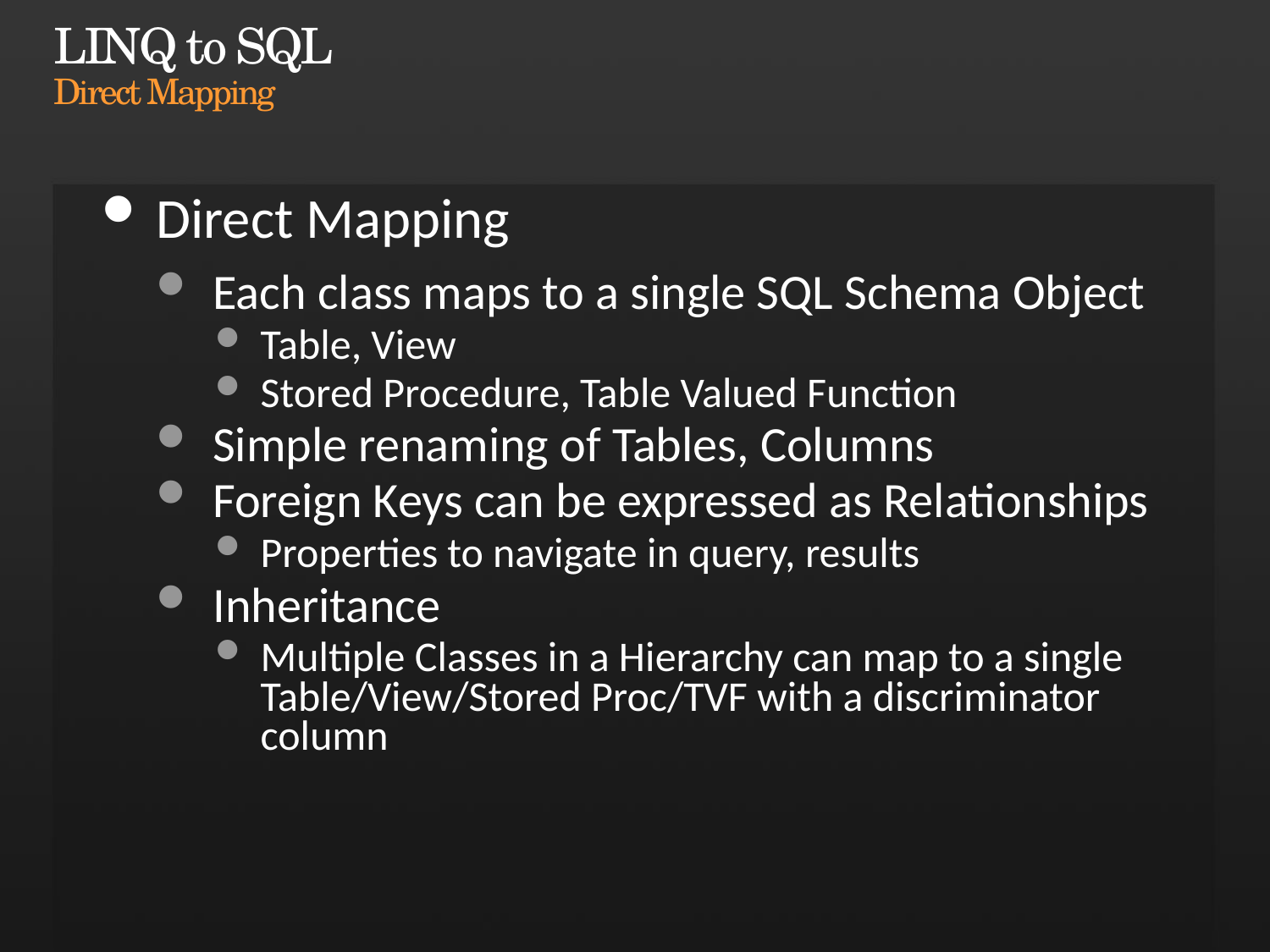

# LINQ to SQL Direct Mapping
Direct Mapping
Each class maps to a single SQL Schema Object
Table, View
Stored Procedure, Table Valued Function
Simple renaming of Tables, Columns
Foreign Keys can be expressed as Relationships
Properties to navigate in query, results
Inheritance
Multiple Classes in a Hierarchy can map to a single Table/View/Stored Proc/TVF with a discriminator column